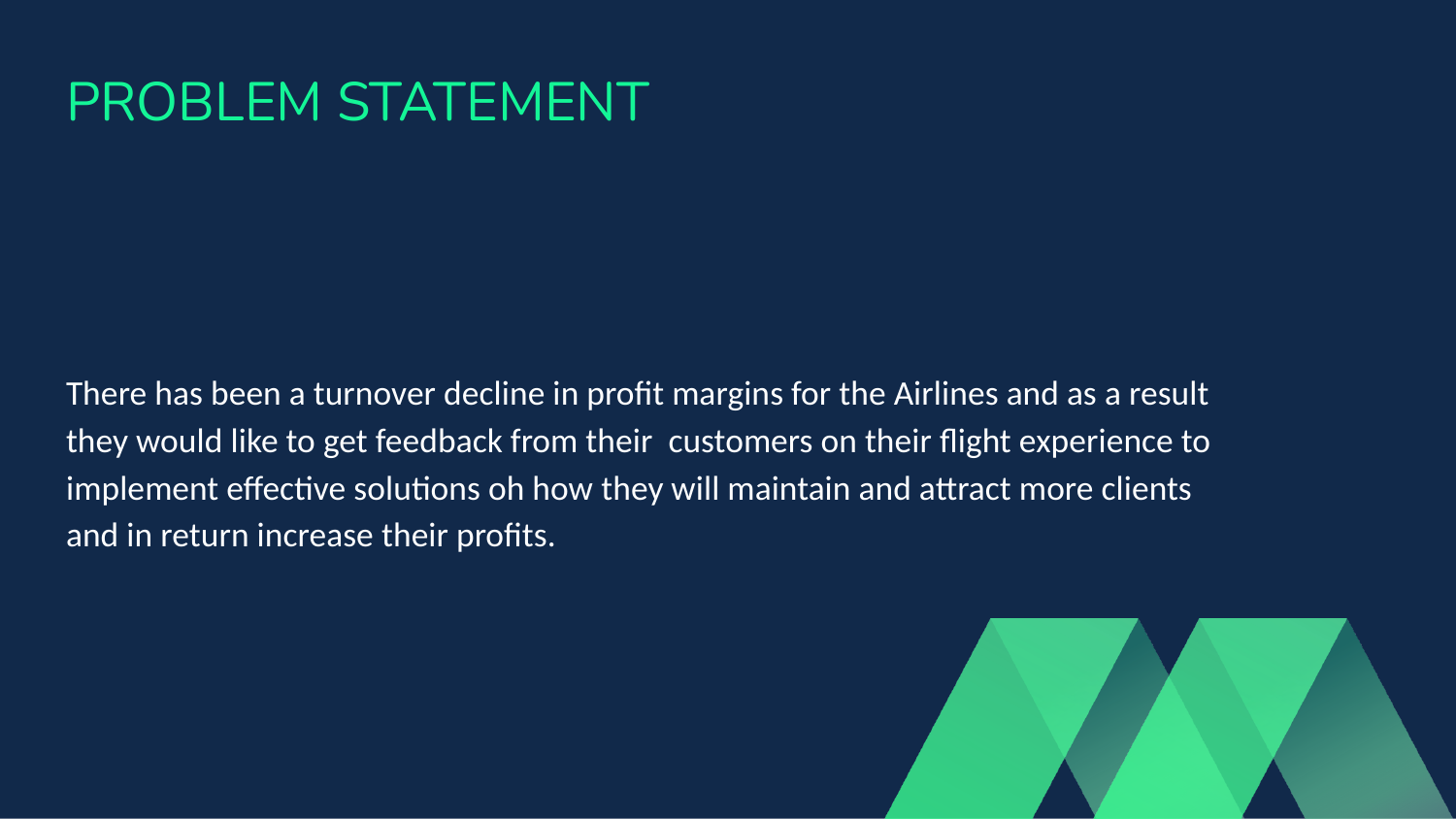

# PROBLEM STATEMENT
There has been a turnover decline in profit margins for the Airlines and as a result they would like to get feedback from their  customers on their flight experience to implement effective solutions oh how they will maintain and attract more clients and in return increase their profits.